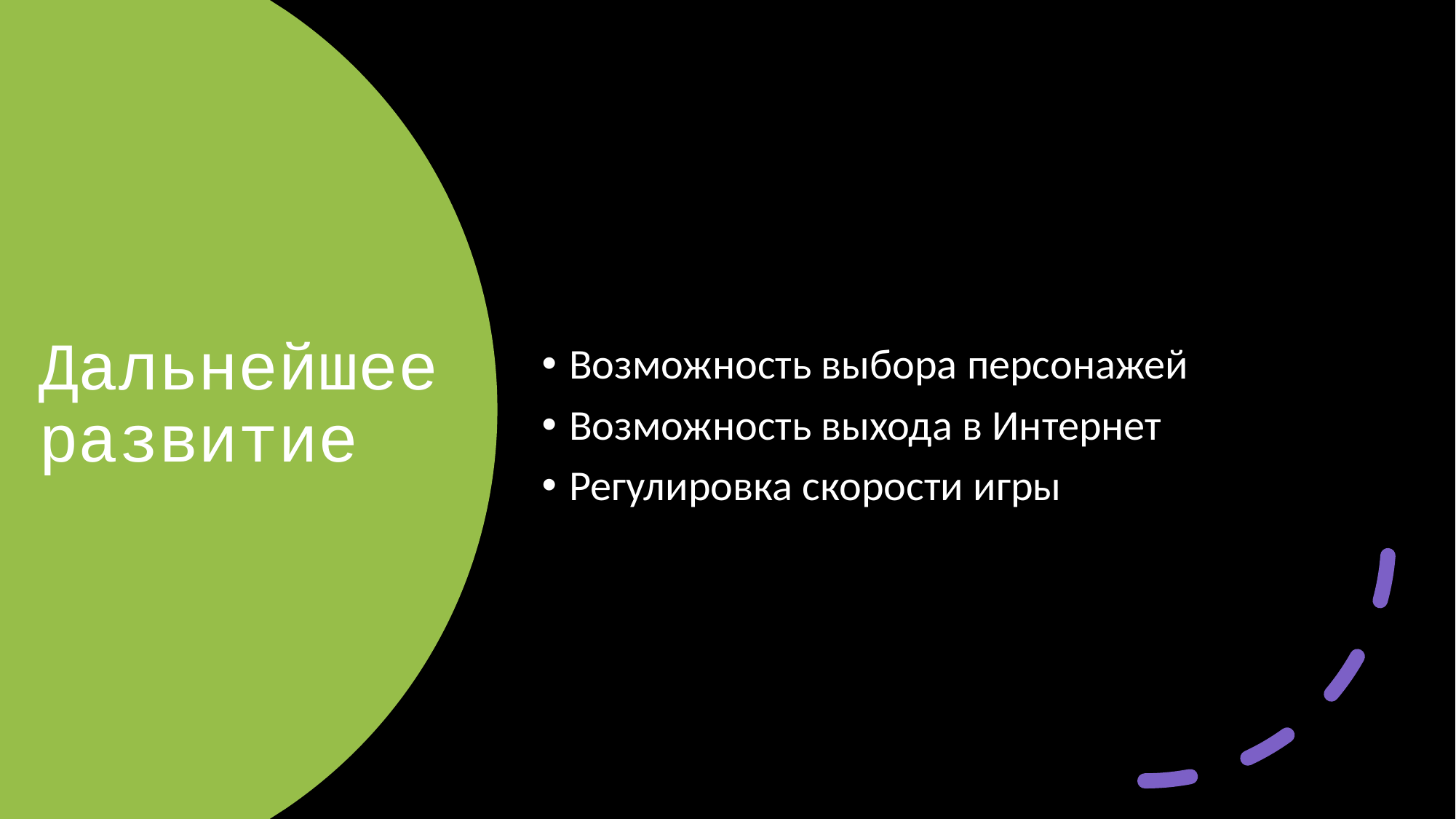

# Дальнейшее развитие
Возможность выбора персонажей
Возможность выхода в Интернет
Регулировка скорости игры